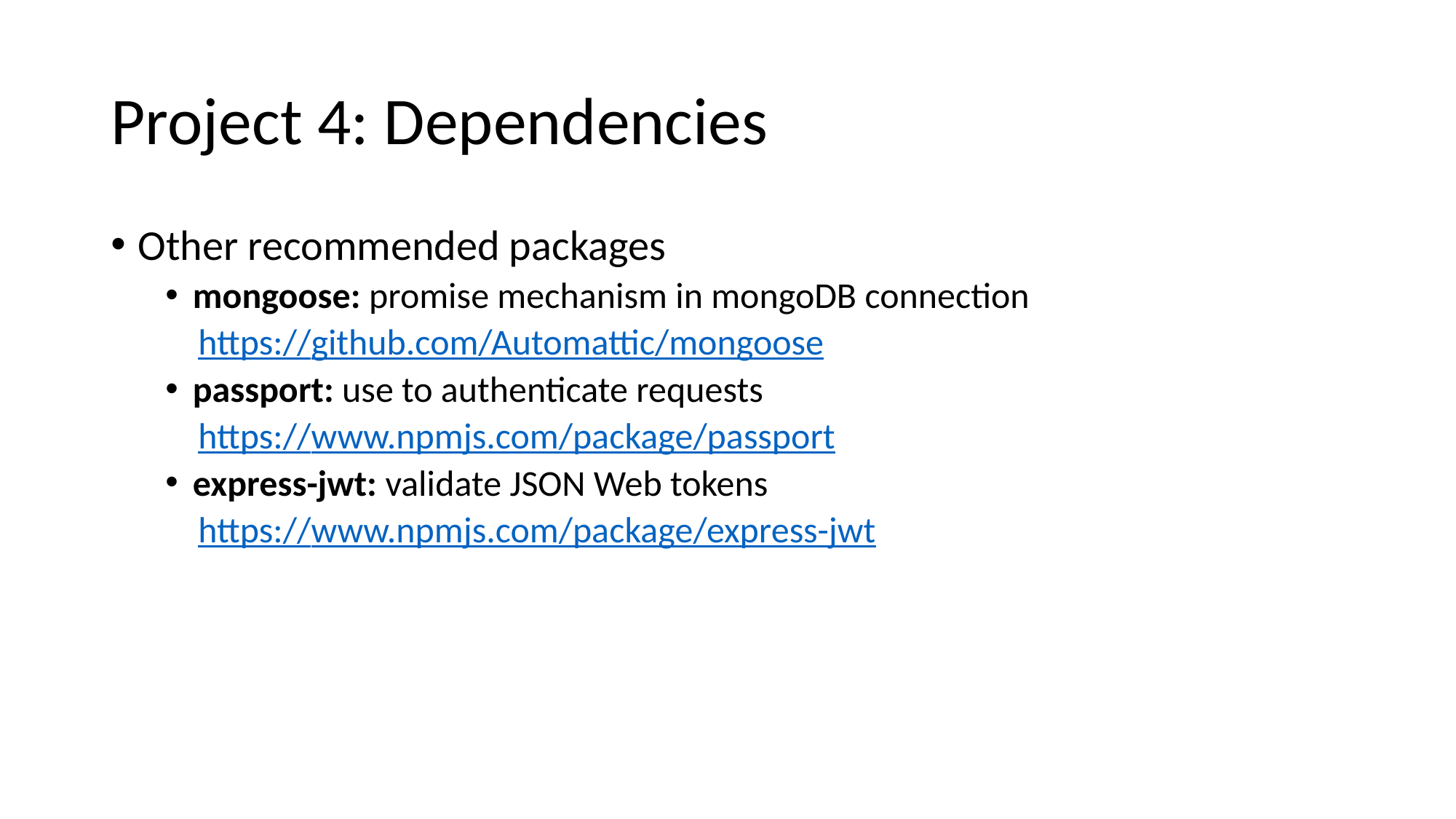

# Project 4: Dependencies
Other recommended packages
mongoose: promise mechanism in mongoDB connection
    https://github.com/Automattic/mongoose
passport: use to authenticate requests
    https://www.npmjs.com/package/passport
express-jwt: validate JSON Web tokens
    https://www.npmjs.com/package/express-jwt